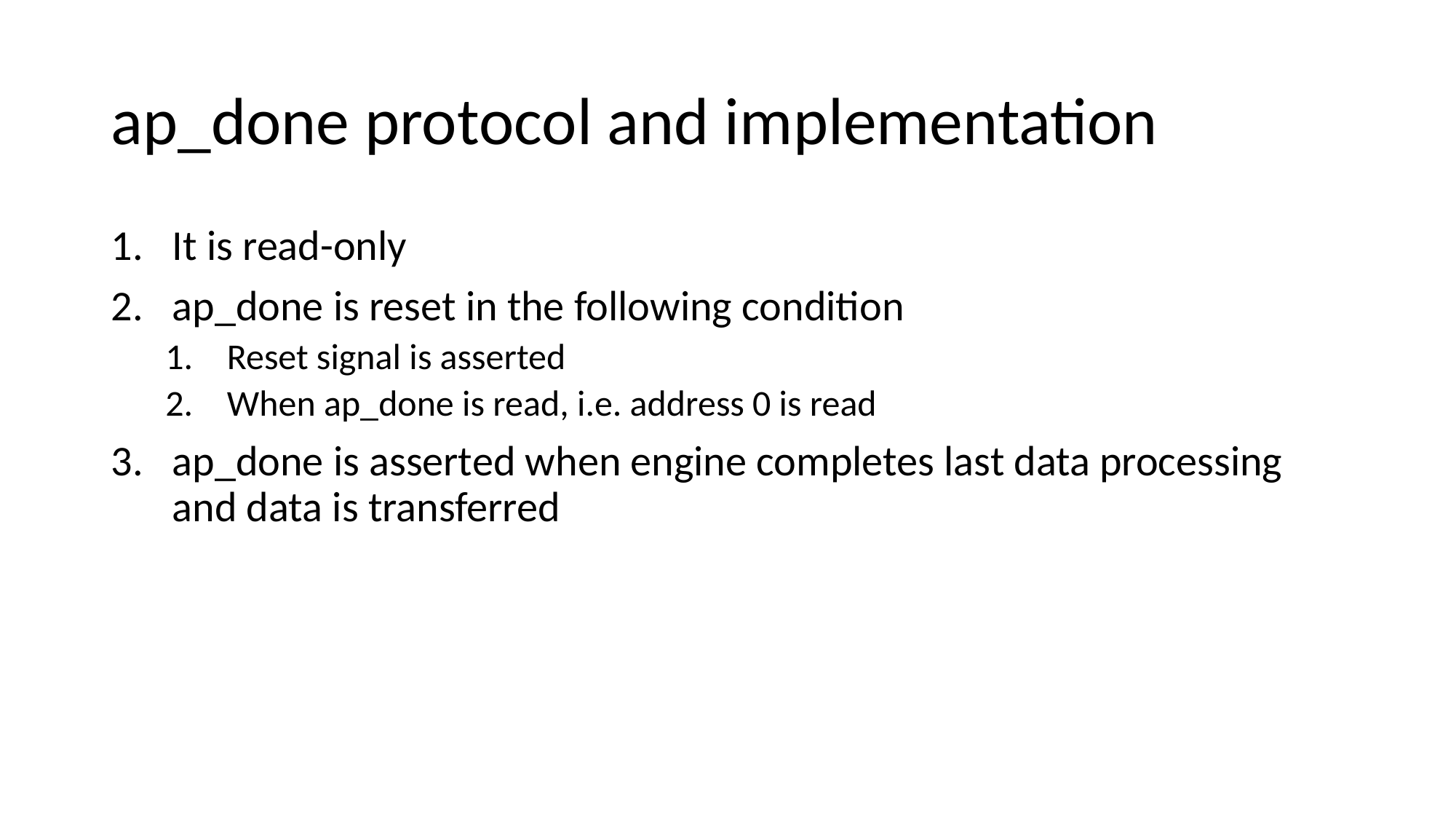

# ap_done protocol and implementation
It is read-only
ap_done is reset in the following condition
Reset signal is asserted
When ap_done is read, i.e. address 0 is read
ap_done is asserted when engine completes last data processing and data is transferred